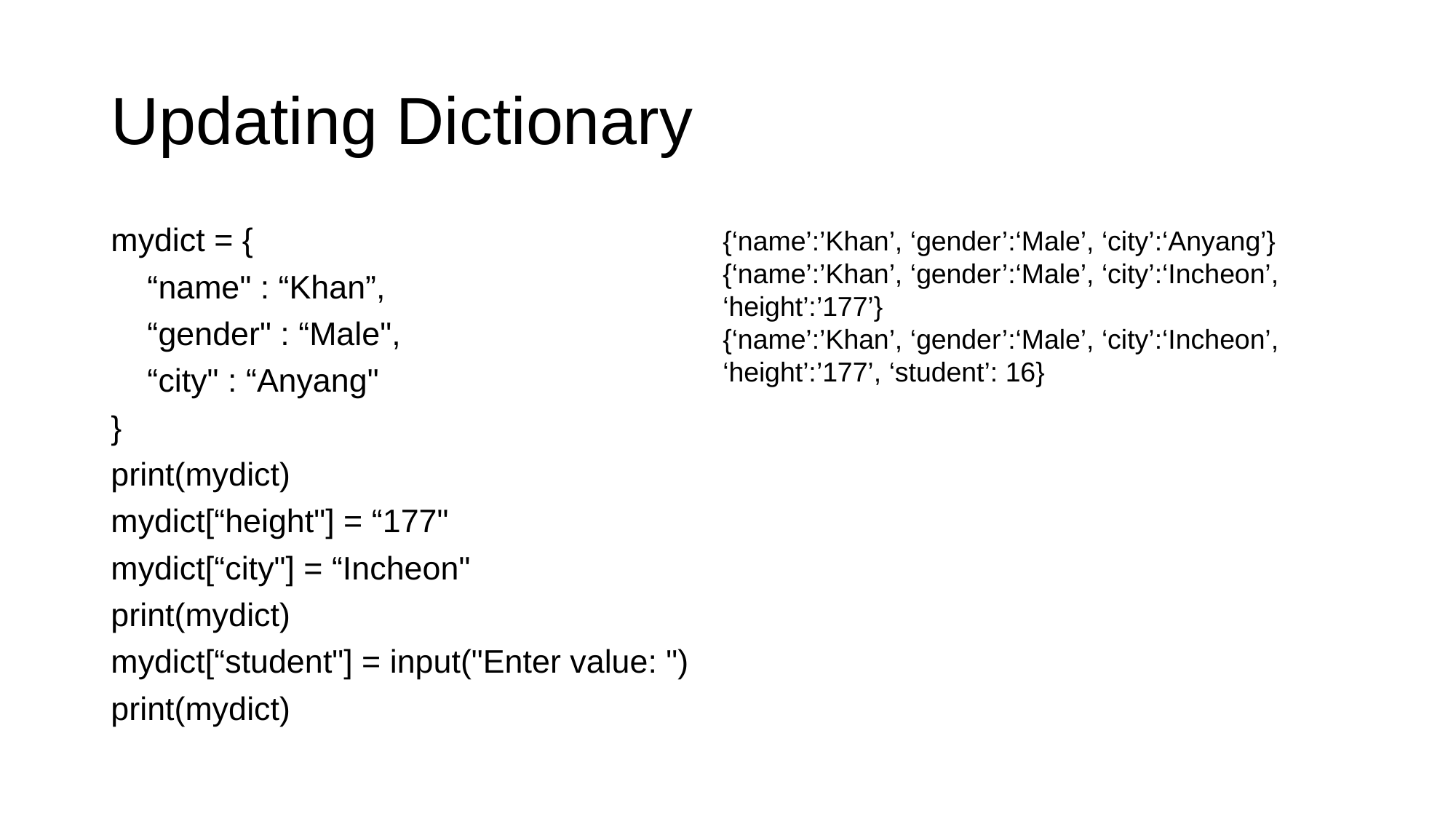

# Updating Dictionary
mydict = {
    “name" : “Khan”,
    “gender" : “Male",
    “city" : “Anyang"
}
print(mydict)
mydict[“height"] = “177"
mydict[“city"] = “Incheon"
print(mydict)
mydict[“student"] = input("Enter value: ")
print(mydict)
{‘name’:’Khan’, ‘gender’:‘Male’, ‘city’:‘Anyang’}
{‘name’:’Khan’, ‘gender’:‘Male’, ‘city’:‘Incheon’, ‘height’:’177’}
{‘name’:’Khan’, ‘gender’:‘Male’, ‘city’:‘Incheon’, ‘height’:’177’, ‘student’: 16}